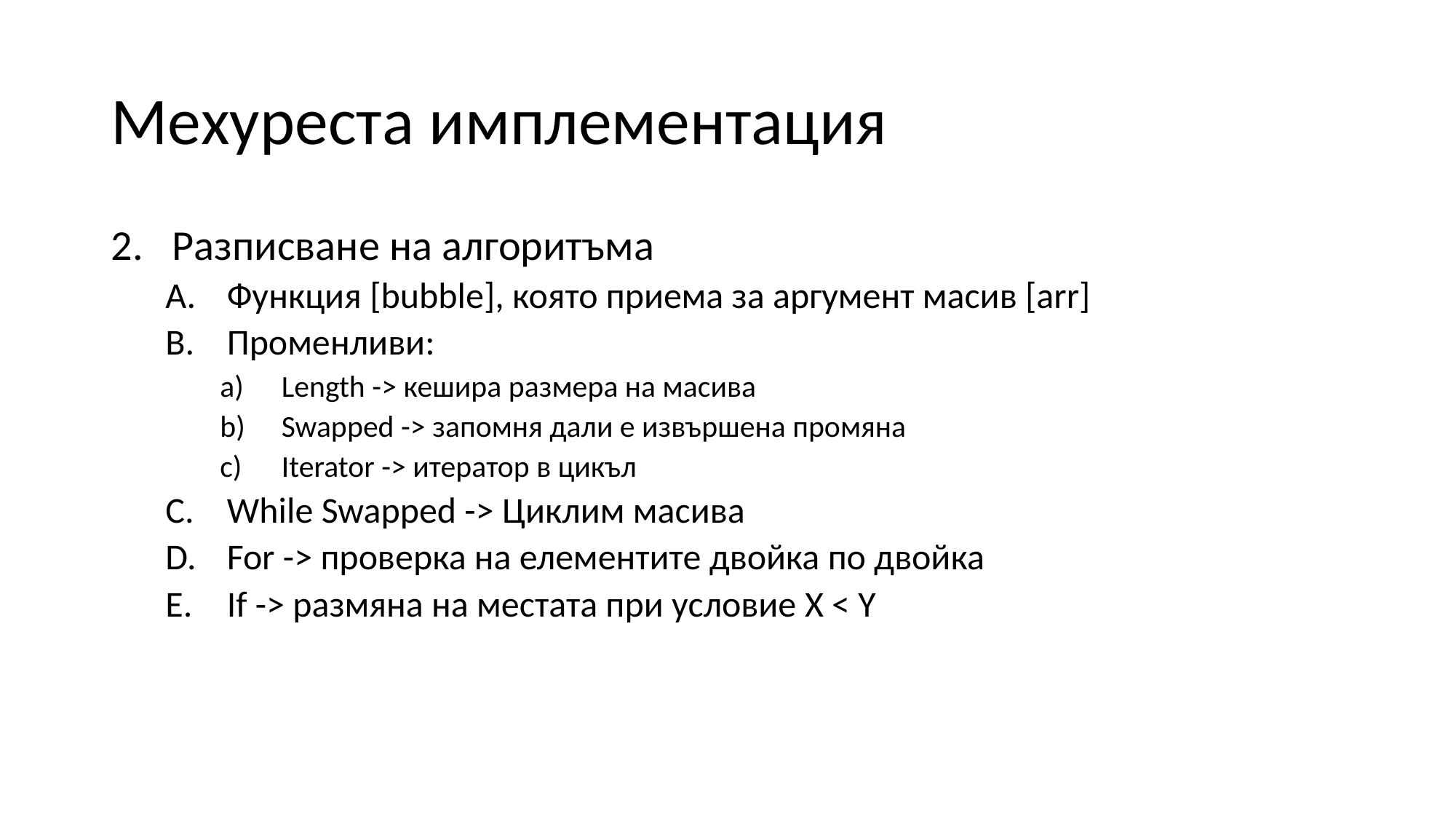

# Мехуреста имплементация
Разписване на алгоритъма
Функция [bubble], която приема за аргумент масив [arr]
Променливи:
Length -> кешира размера на масива
Swapped -> запомня дали е извършена промяна
Iterator -> итератор в цикъл
While Swapped -> Циклим масива
For -> проверка на елементите двойка по двойка
If -> размяна на местата при условие X < Y